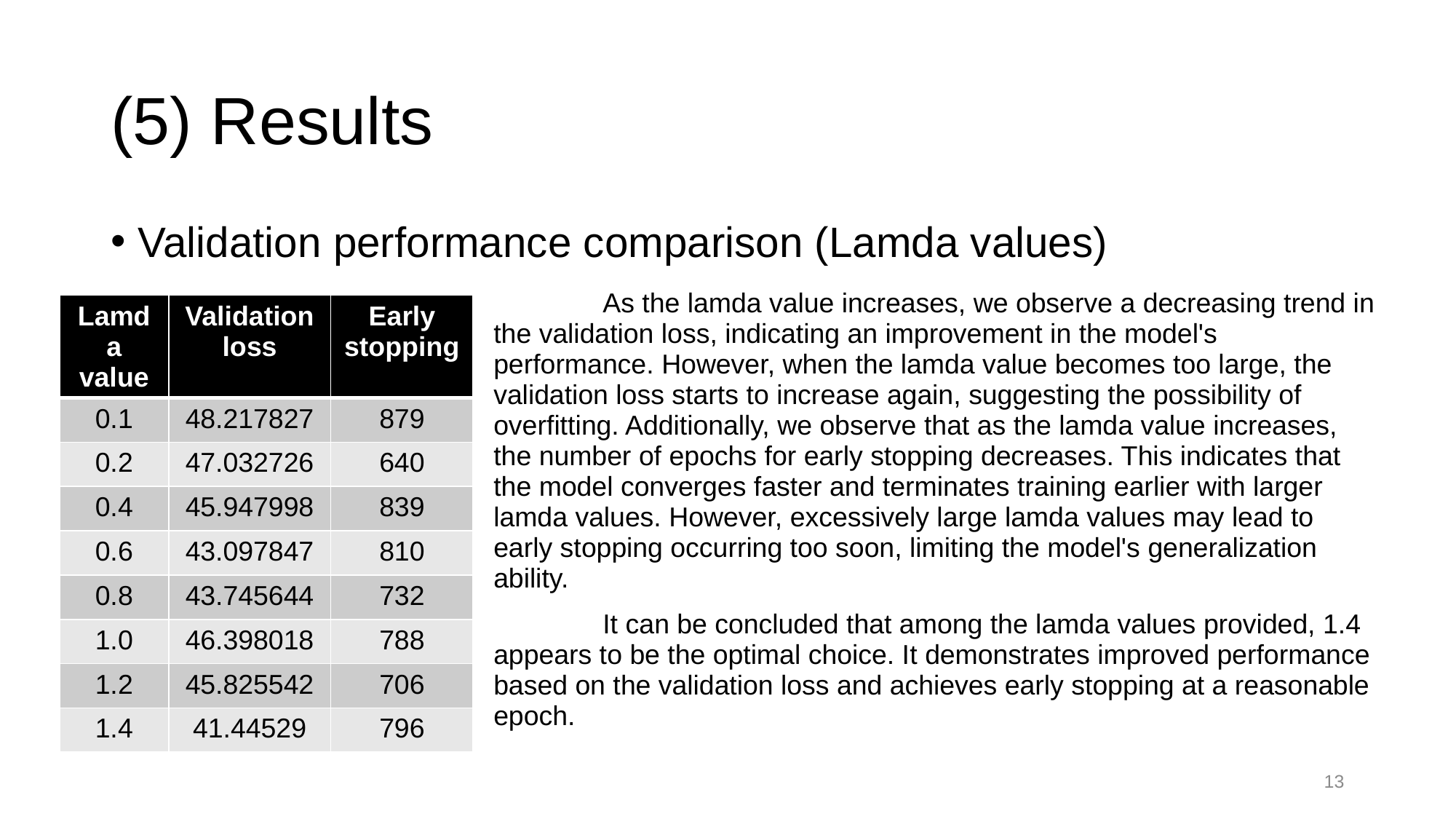

# (5) Results
Validation performance comparison (Lamda values)
	As the lamda value increases, we observe a decreasing trend in the validation loss, indicating an improvement in the model's performance. However, when the lamda value becomes too large, the validation loss starts to increase again, suggesting the possibility of overfitting. Additionally, we observe that as the lamda value increases, the number of epochs for early stopping decreases. This indicates that the model converges faster and terminates training earlier with larger lamda values. However, excessively large lamda values may lead to early stopping occurring too soon, limiting the model's generalization ability.
	It can be concluded that among the lamda values provided, 1.4 appears to be the optimal choice. It demonstrates improved performance based on the validation loss and achieves early stopping at a reasonable epoch.
| Lamda value | Validation loss | Early stopping |
| --- | --- | --- |
| 0.1 | 48.217827 | 879 |
| 0.2 | 47.032726 | 640 |
| 0.4 | 45.947998 | 839 |
| 0.6 | 43.097847 | 810 |
| 0.8 | 43.745644 | 732 |
| 1.0 | 46.398018 | 788 |
| 1.2 | 45.825542 | 706 |
| 1.4 | 41.44529 | 796 |
13